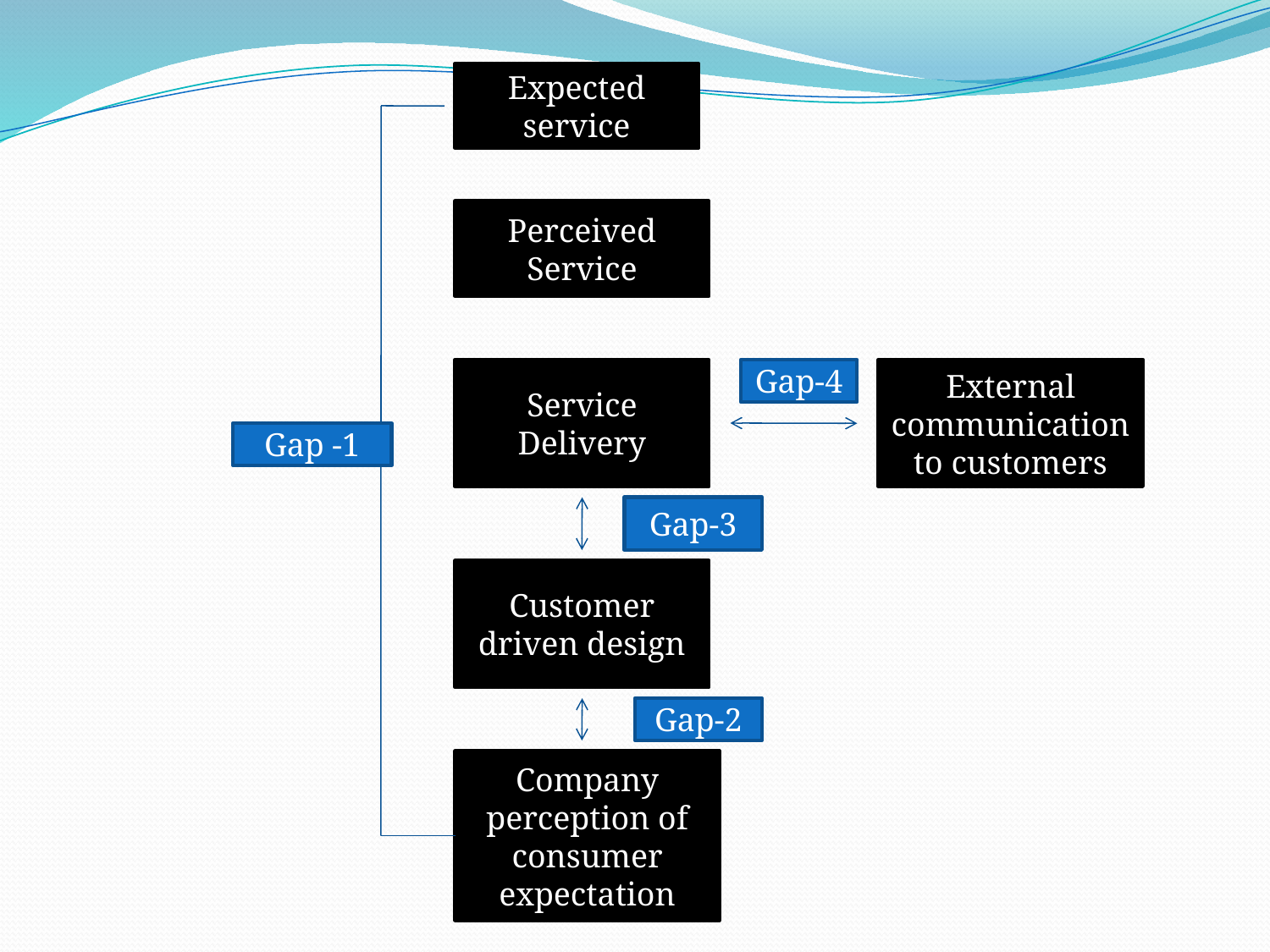

Expected service
#
Perceived Service
Service Delivery
Gap-4
External communication to customers
Gap -1
Gap-3
Customer driven design
Gap-2
Company perception of consumer expectation